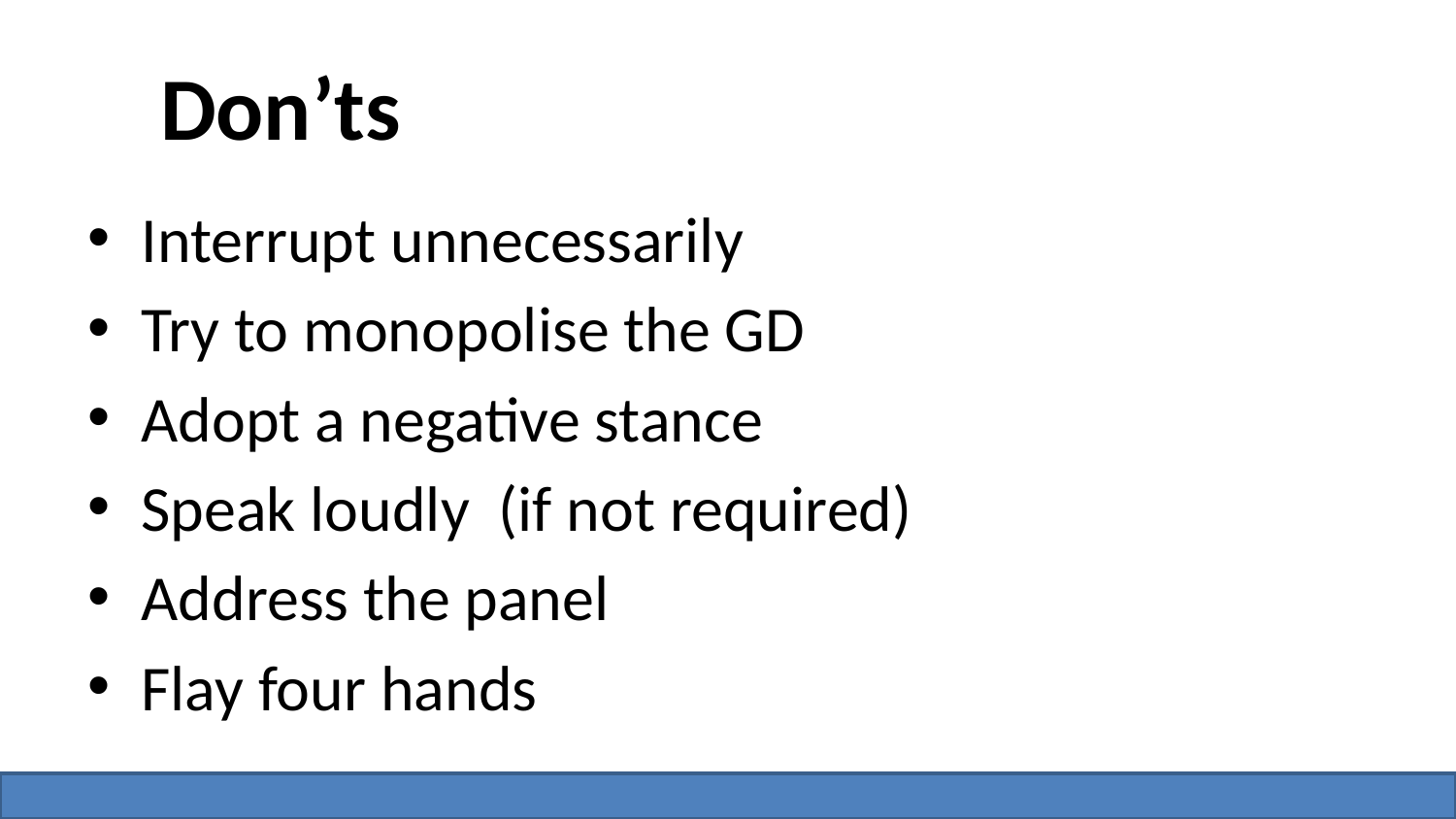

# Don’ts
Interrupt unnecessarily
Try to monopolise the GD
Adopt a negative stance
Speak loudly  (if not required)
Address the panel
Flay four hands